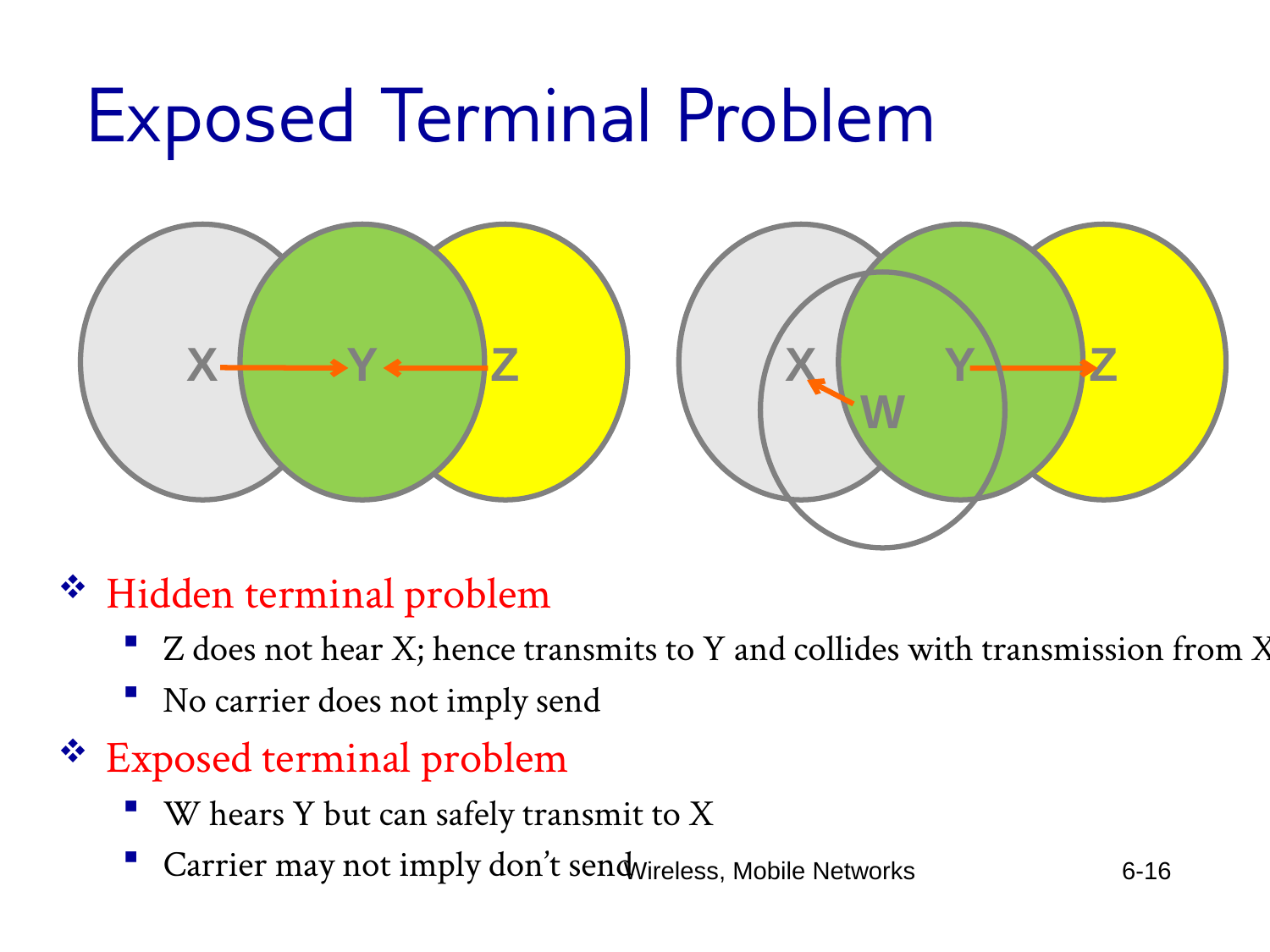

# Exposed Terminal Problem
X
Y
Z
X
Y
Z
W
Hidden terminal problem
Z does not hear X; hence transmits to Y and collides with transmission from X
No carrier does not imply send
Exposed terminal problem
W hears Y but can safely transmit to X
Carrier may not imply don’t send

Wireless, Mobile Networks
6-16